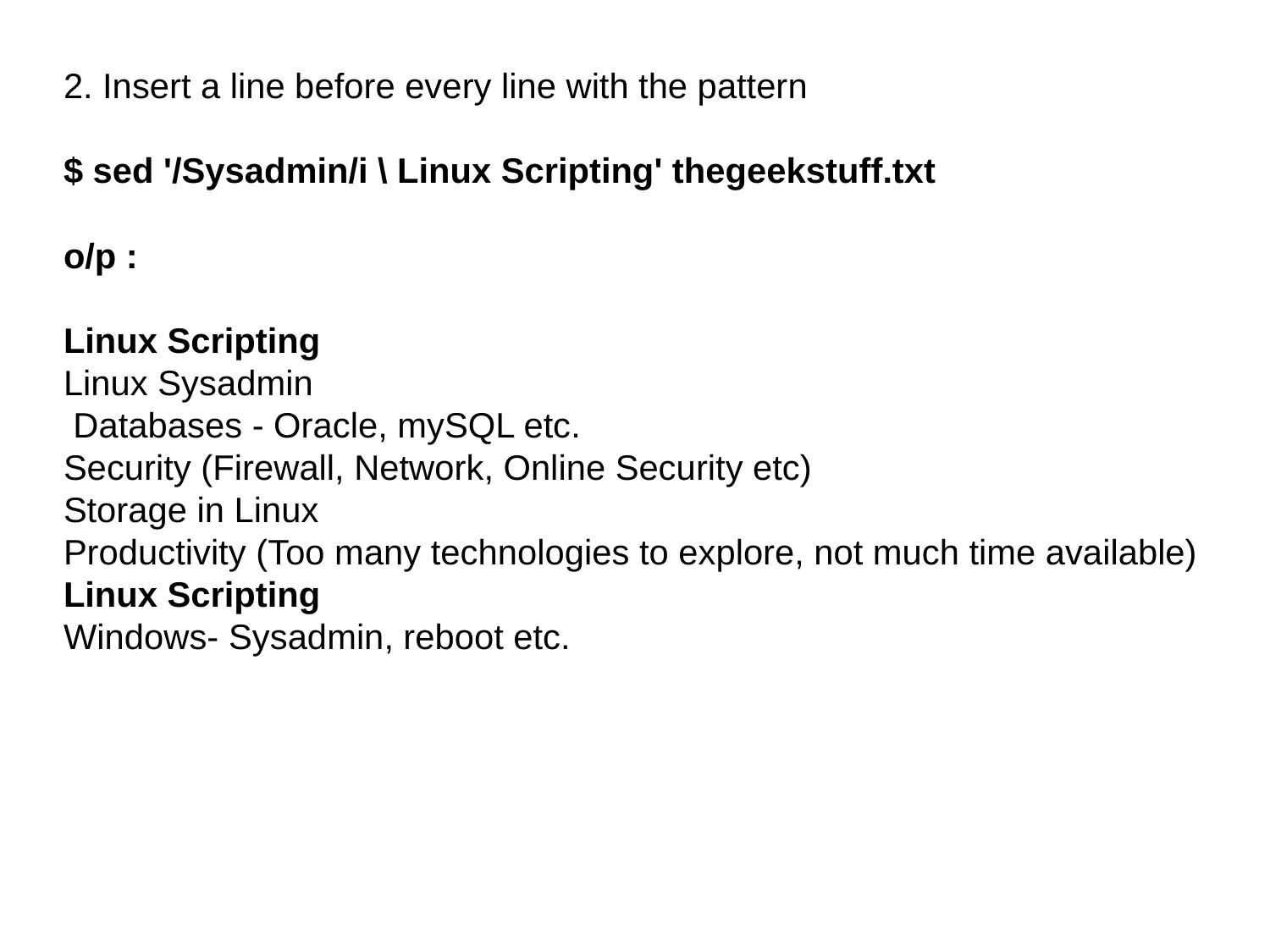

# 2. Insert a line before every line with the pattern

$ sed '/Sysadmin/i \ Linux Scripting' thegeekstuff.txt

o/p :

Linux Scripting
Linux Sysadmin
 Databases - Oracle, mySQL etc.
Security (Firewall, Network, Online Security etc)
Storage in Linux
Productivity (Too many technologies to explore, not much time available)
Linux Scripting
Windows- Sysadmin, reboot etc.